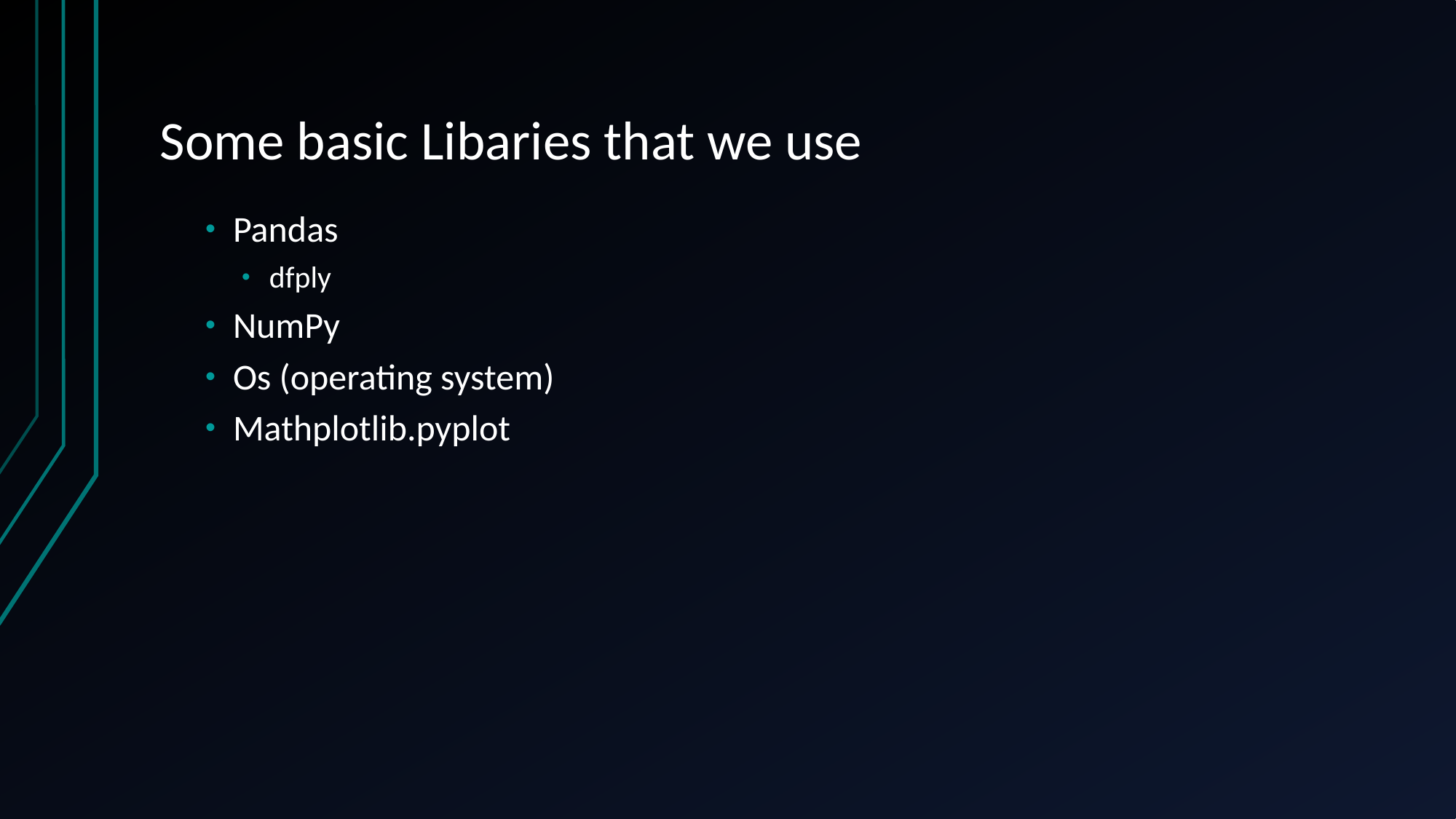

# Some basic Libaries that we use
Pandas
dfply
NumPy
Os (operating system)
Mathplotlib.pyplot